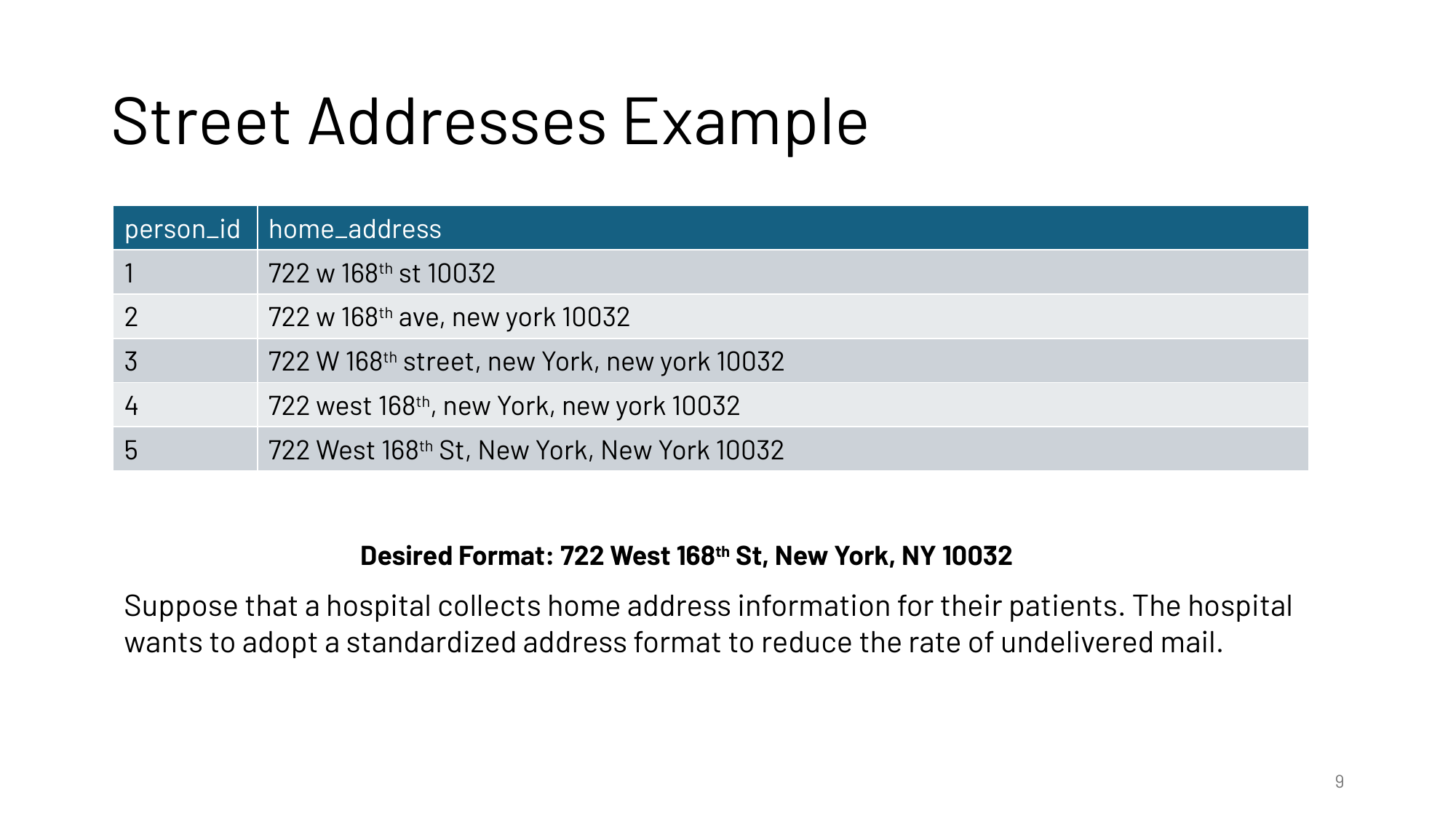

# Street Addresses Example
| person\_id | home\_address |
| --- | --- |
| 1 | 722 w 168th st 10032 |
| 2 | 722 w 168th ave, new york 10032 |
| 3 | 722 W 168th street, new York, new york 10032 |
| 4 | 722 west 168th, new York, new york 10032 |
| 5 | 722 West 168th St, New York, New York 10032 |

Desired Format: 722 West 168th St, New York, NY 10032

Suppose that a hospital collects home address information for their patients. The hospital wants to adopt a standardized address format to reduce the rate of undelivered mail.

9